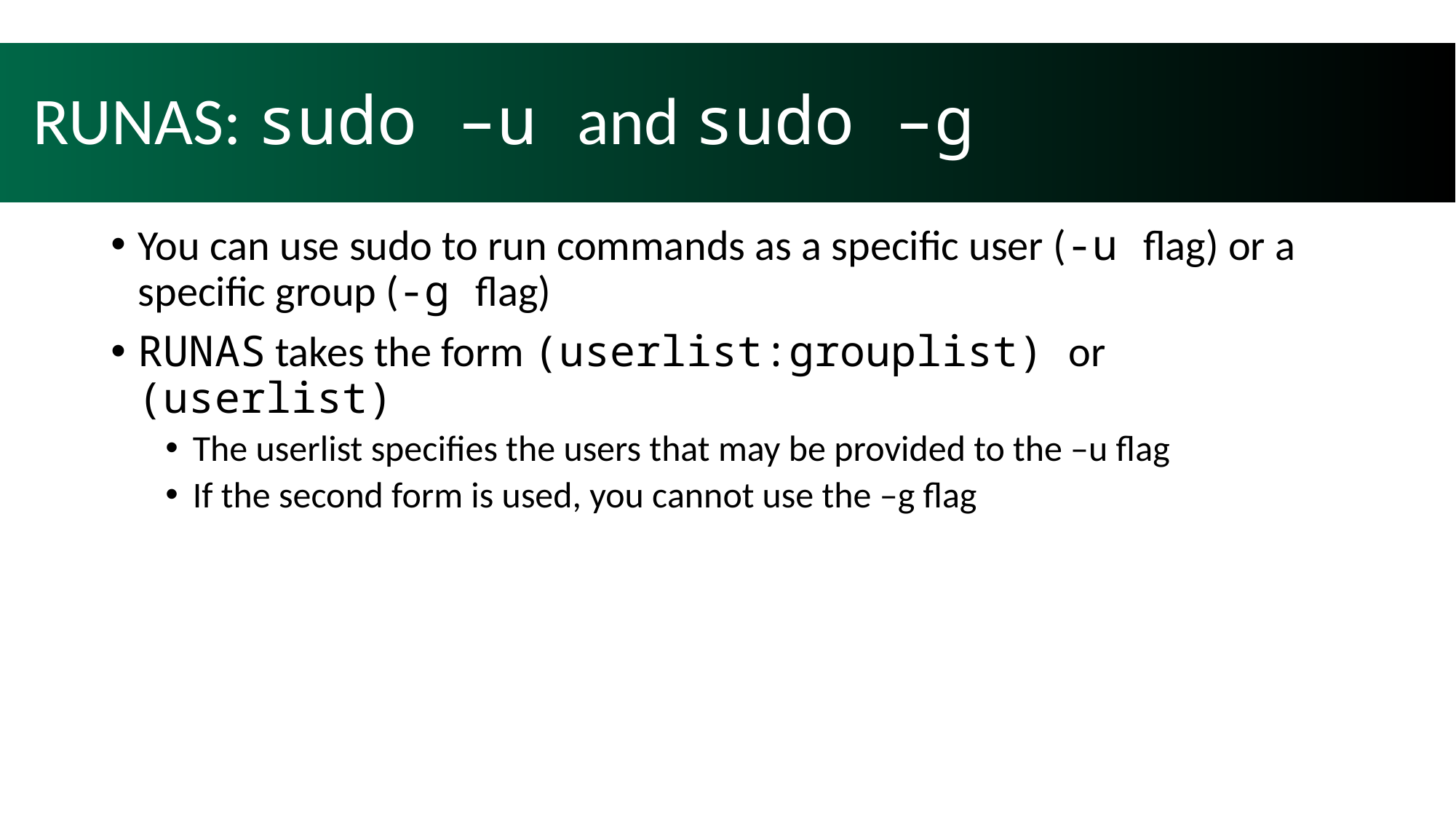

# RUNAS: sudo –u and sudo –g
You can use sudo to run commands as a specific user (-u flag) or a specific group (-g flag)
RUNAS takes the form (userlist:grouplist) or (userlist)
The userlist specifies the users that may be provided to the –u flag
If the second form is used, you cannot use the –g flag